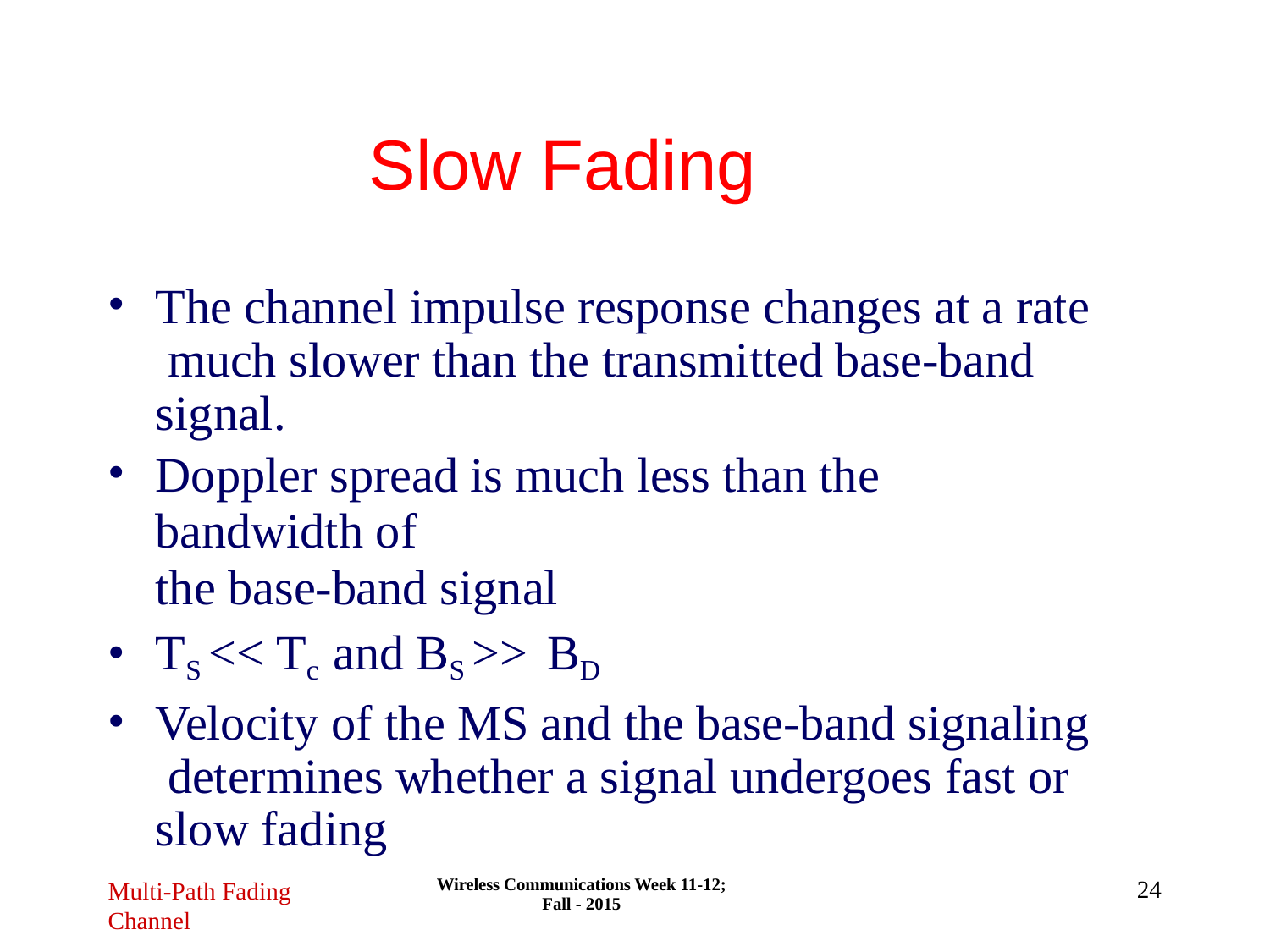

# Slow Fading
The channel impulse response changes at a rate  much slower than the transmitted base-band  signal.
Doppler spread is much less than the bandwidth of
the base-band signal
TS << Tc  and BS >> BD
Velocity of the MS and the base-band signaling  determines whether a signal undergoes fast or  slow fading

Wireless Communications Week 11-12; Fall - 2015
24
Multi-Path Fading
Channel